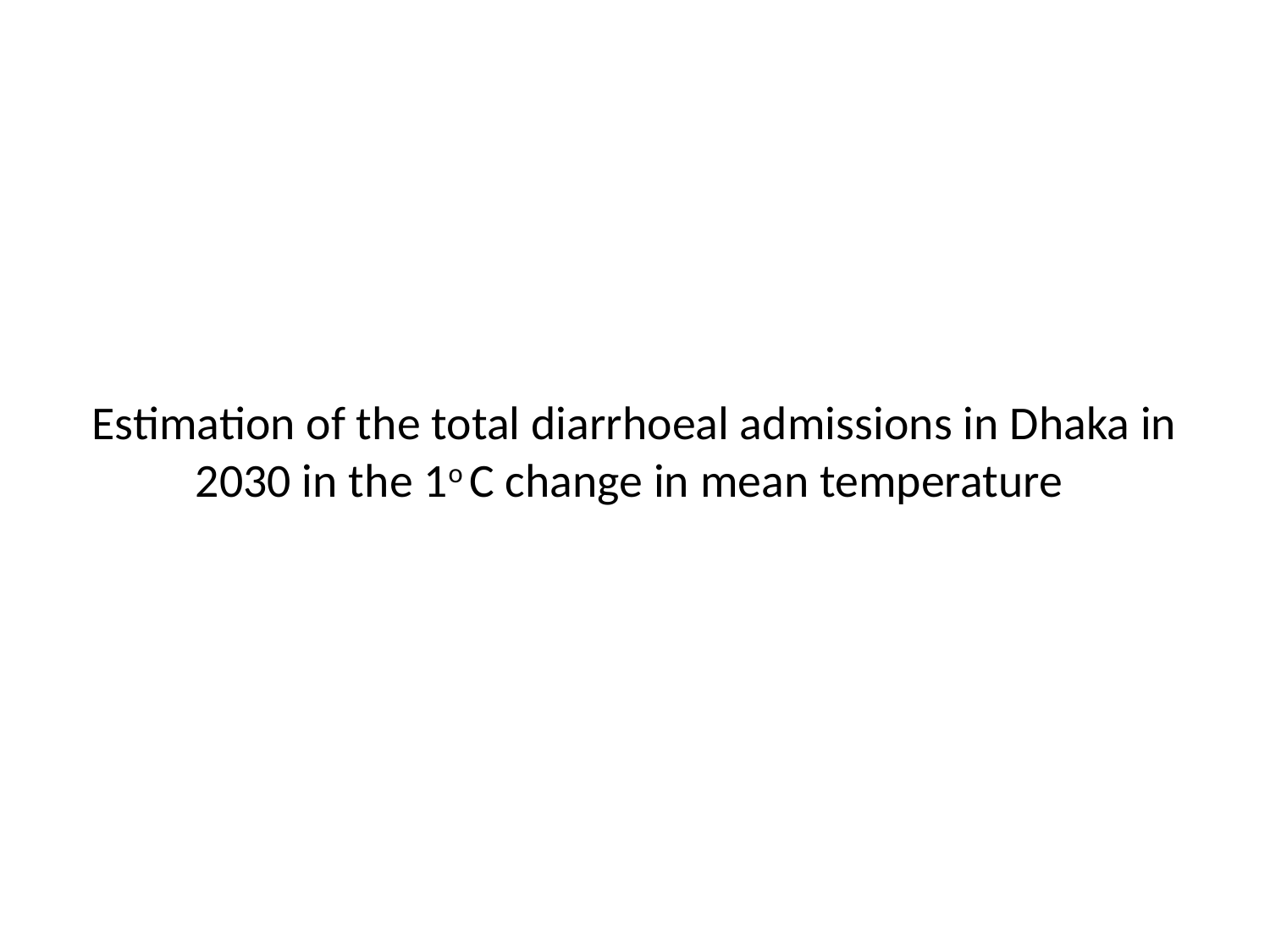

# Estimation of the total diarrhoeal admissions in Dhaka in 2030 in the 1o C change in mean temperature